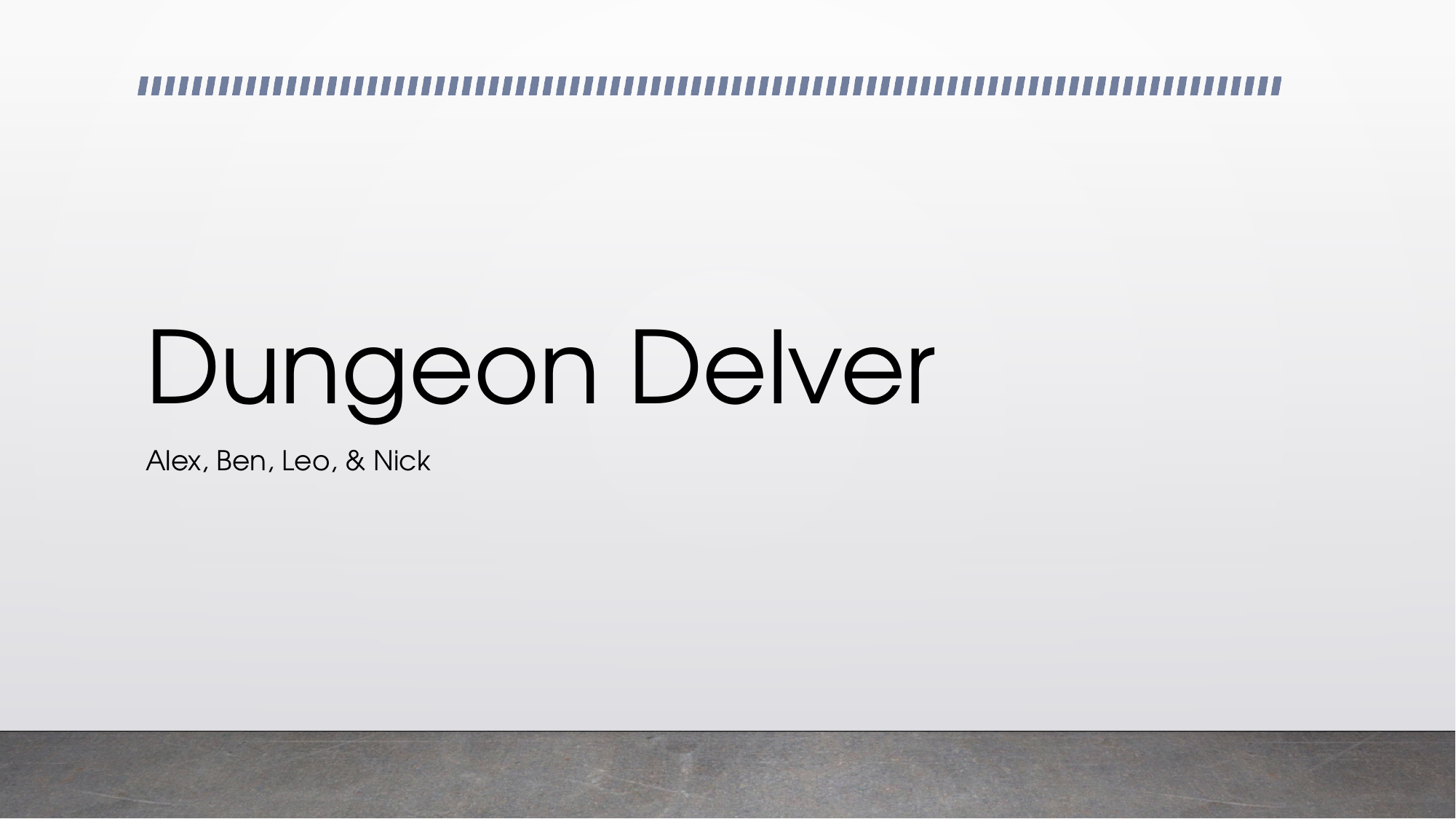

# Dungeon Delver
Alex, Ben, Leo, & Nick